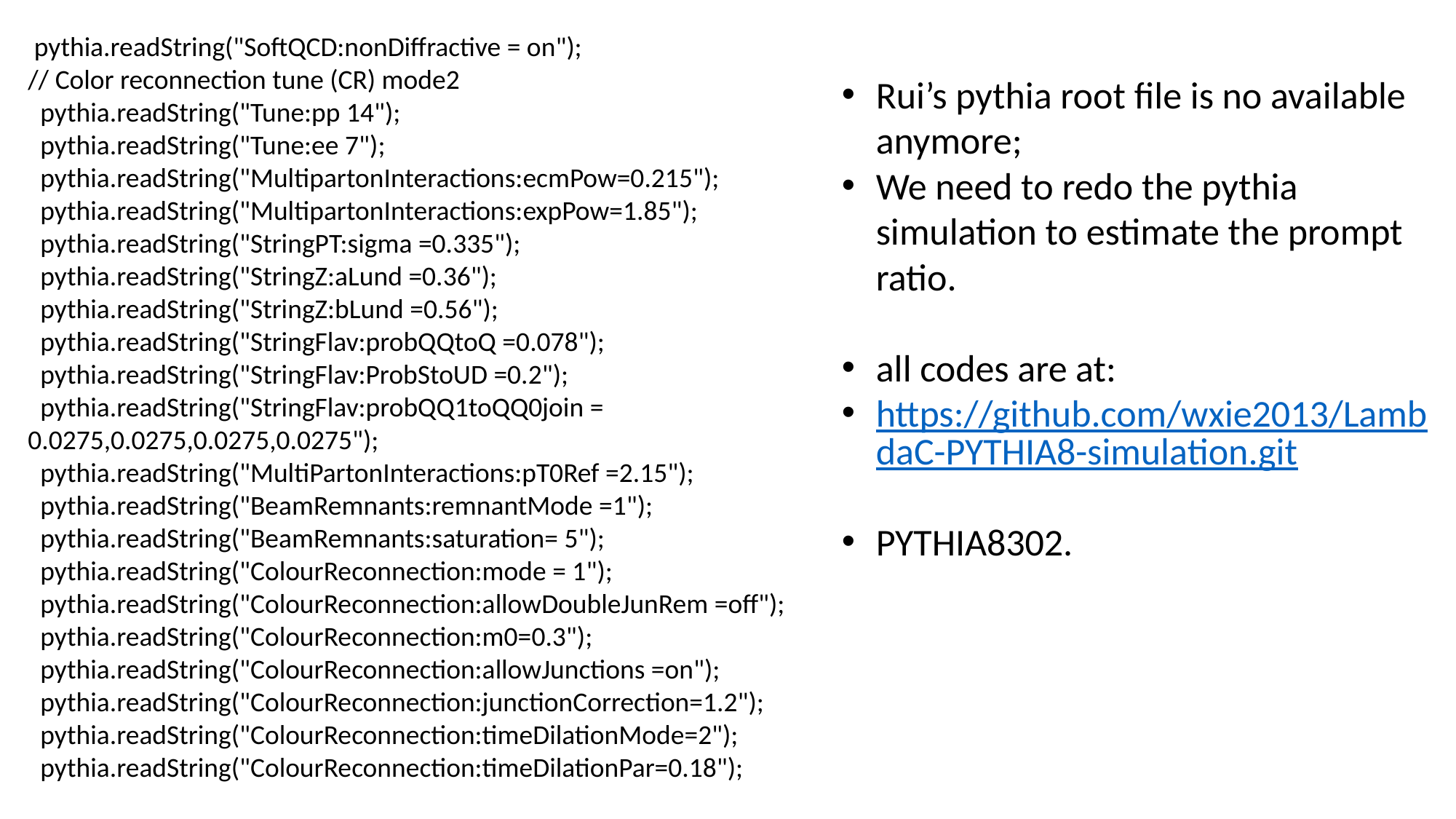

pythia.readString("SoftQCD:nonDiffractive = on");
// Color reconnection tune (CR) mode2
  pythia.readString("Tune:pp 14");
  pythia.readString("Tune:ee 7");
  pythia.readString("MultipartonInteractions:ecmPow=0.215");
  pythia.readString("MultipartonInteractions:expPow=1.85");
  pythia.readString("StringPT:sigma =0.335");
  pythia.readString("StringZ:aLund =0.36");
  pythia.readString("StringZ:bLund =0.56");
  pythia.readString("StringFlav:probQQtoQ =0.078");
  pythia.readString("StringFlav:ProbStoUD =0.2");
  pythia.readString("StringFlav:probQQ1toQQ0join = 0.0275,0.0275,0.0275,0.0275");
  pythia.readString("MultiPartonInteractions:pT0Ref =2.15");
  pythia.readString("BeamRemnants:remnantMode =1");
  pythia.readString("BeamRemnants:saturation= 5");
  pythia.readString("ColourReconnection:mode = 1");
  pythia.readString("ColourReconnection:allowDoubleJunRem =off");
  pythia.readString("ColourReconnection:m0=0.3");
  pythia.readString("ColourReconnection:allowJunctions =on");
  pythia.readString("ColourReconnection:junctionCorrection=1.2");
  pythia.readString("ColourReconnection:timeDilationMode=2");
  pythia.readString("ColourReconnection:timeDilationPar=0.18");
Rui’s pythia root file is no available anymore;
We need to redo the pythia simulation to estimate the prompt ratio.

all codes are at:
https://github.com/wxie2013/LambdaC-PYTHIA8-simulation.git

PYTHIA8302.